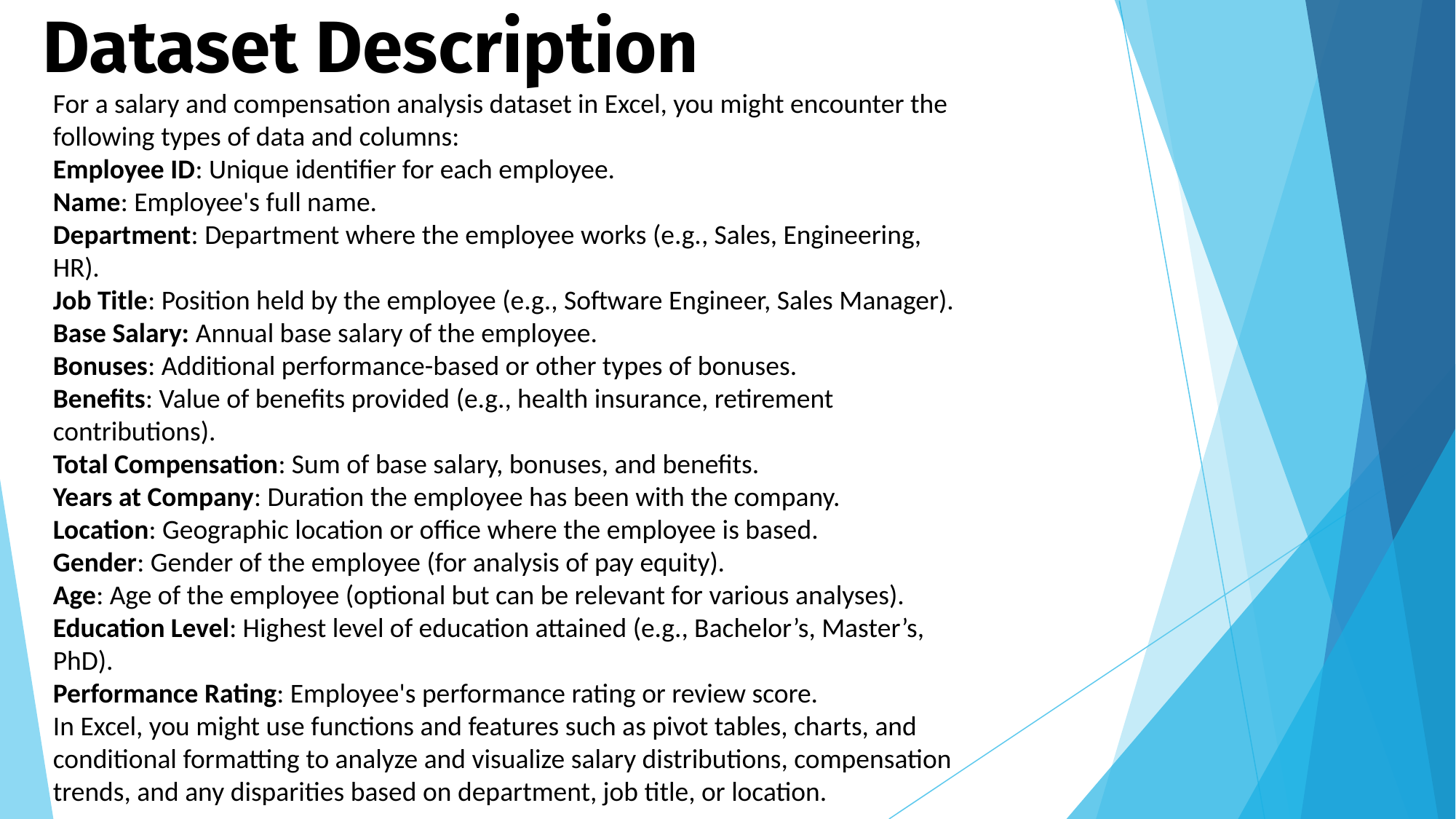

# Dataset Description
For a salary and compensation analysis dataset in Excel, you might encounter the following types of data and columns:
Employee ID: Unique identifier for each employee.
Name: Employee's full name.
Department: Department where the employee works (e.g., Sales, Engineering, HR).
Job Title: Position held by the employee (e.g., Software Engineer, Sales Manager).
Base Salary: Annual base salary of the employee.
Bonuses: Additional performance-based or other types of bonuses.
Benefits: Value of benefits provided (e.g., health insurance, retirement contributions).
Total Compensation: Sum of base salary, bonuses, and benefits.
Years at Company: Duration the employee has been with the company.
Location: Geographic location or office where the employee is based.
Gender: Gender of the employee (for analysis of pay equity).
Age: Age of the employee (optional but can be relevant for various analyses).
Education Level: Highest level of education attained (e.g., Bachelor’s, Master’s, PhD).
Performance Rating: Employee's performance rating or review score.
In Excel, you might use functions and features such as pivot tables, charts, and conditional formatting to analyze and visualize salary distributions, compensation trends, and any disparities based on department, job title, or location.